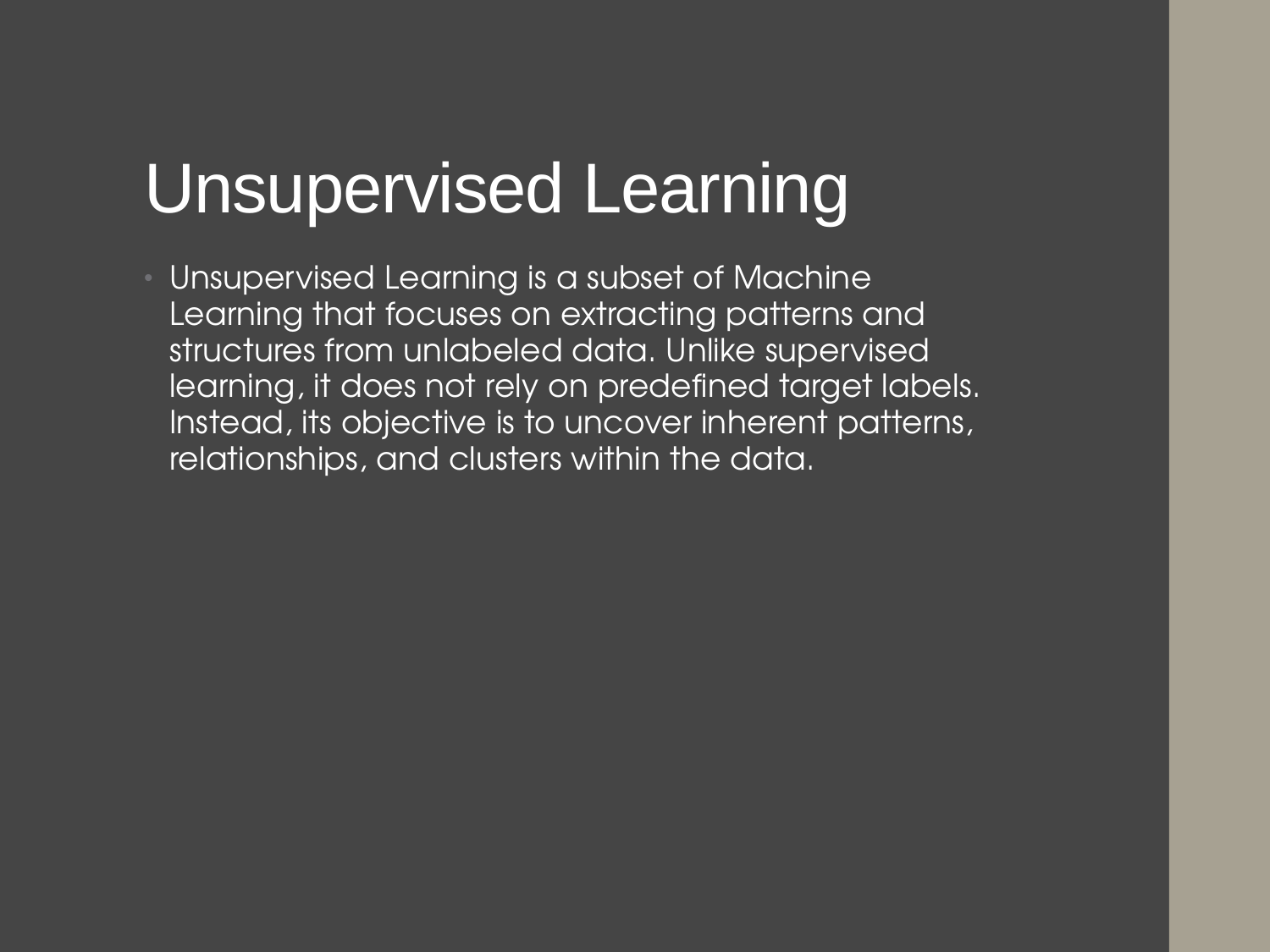

# Unsupervised Learning
Unsupervised Learning is a subset of Machine Learning that focuses on extracting patterns and structures from unlabeled data. Unlike supervised learning, it does not rely on predefined target labels. Instead, its objective is to uncover inherent patterns, relationships, and clusters within the data.